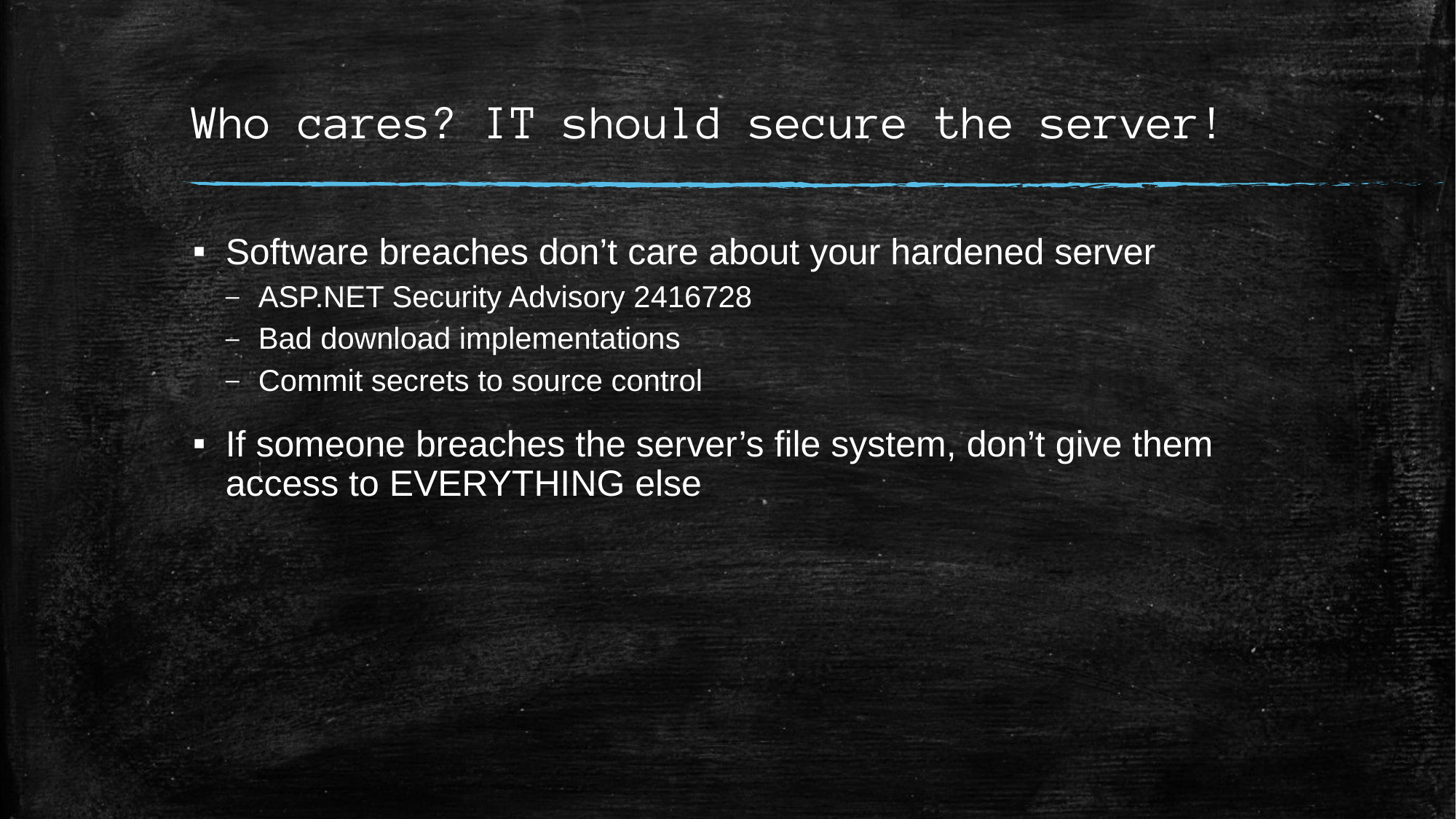

# Who cares? IT should secure the server!
Software breaches don’t care about your hardened server
ASP.NET Security Advisory 2416728
Bad download implementations
Commit secrets to source control
If someone breaches the server’s file system, don’t give them access to EVERYTHING else